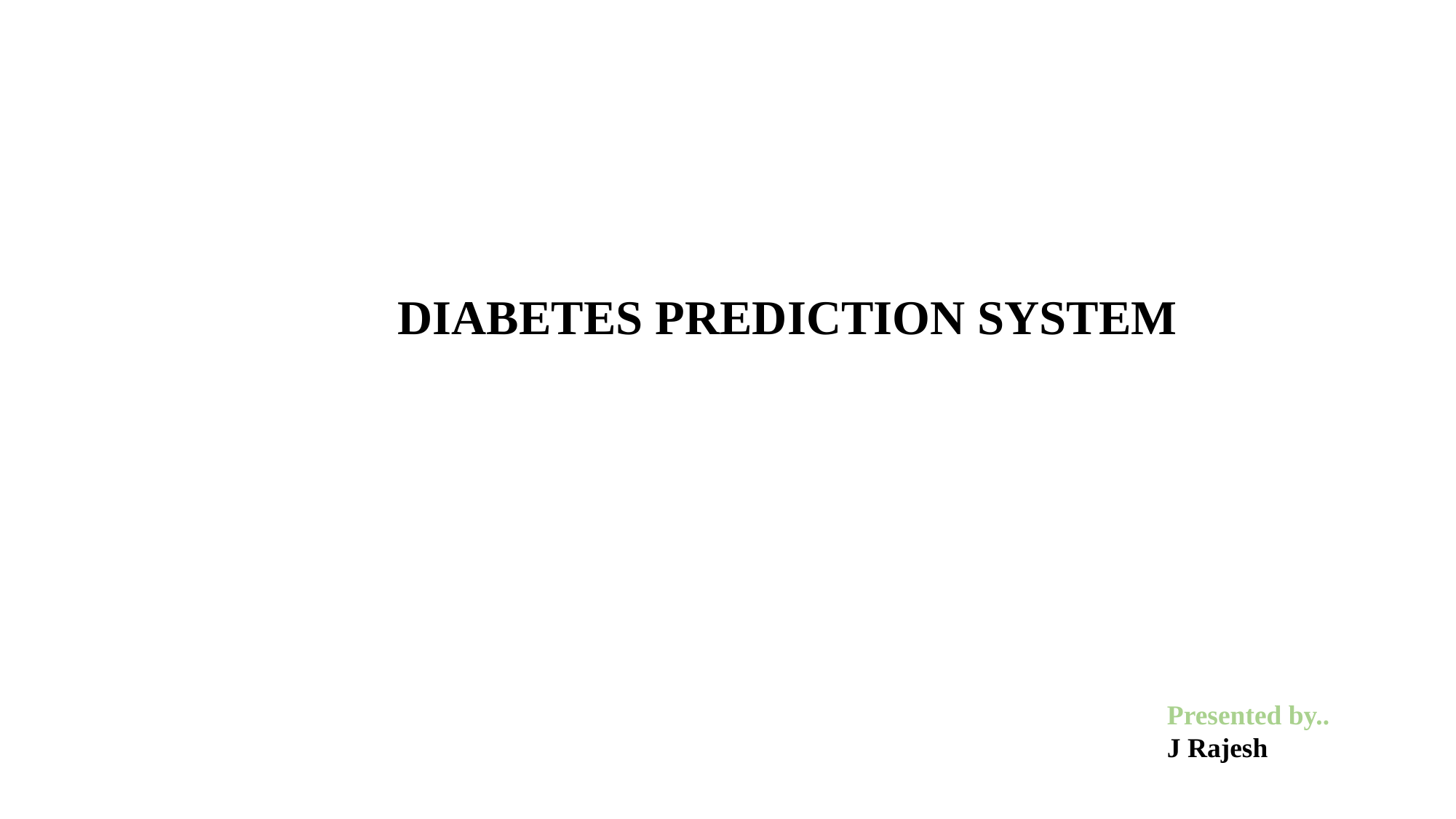

DIABETES PREDICTION SYSTEM
Presented by..
J Rajesh